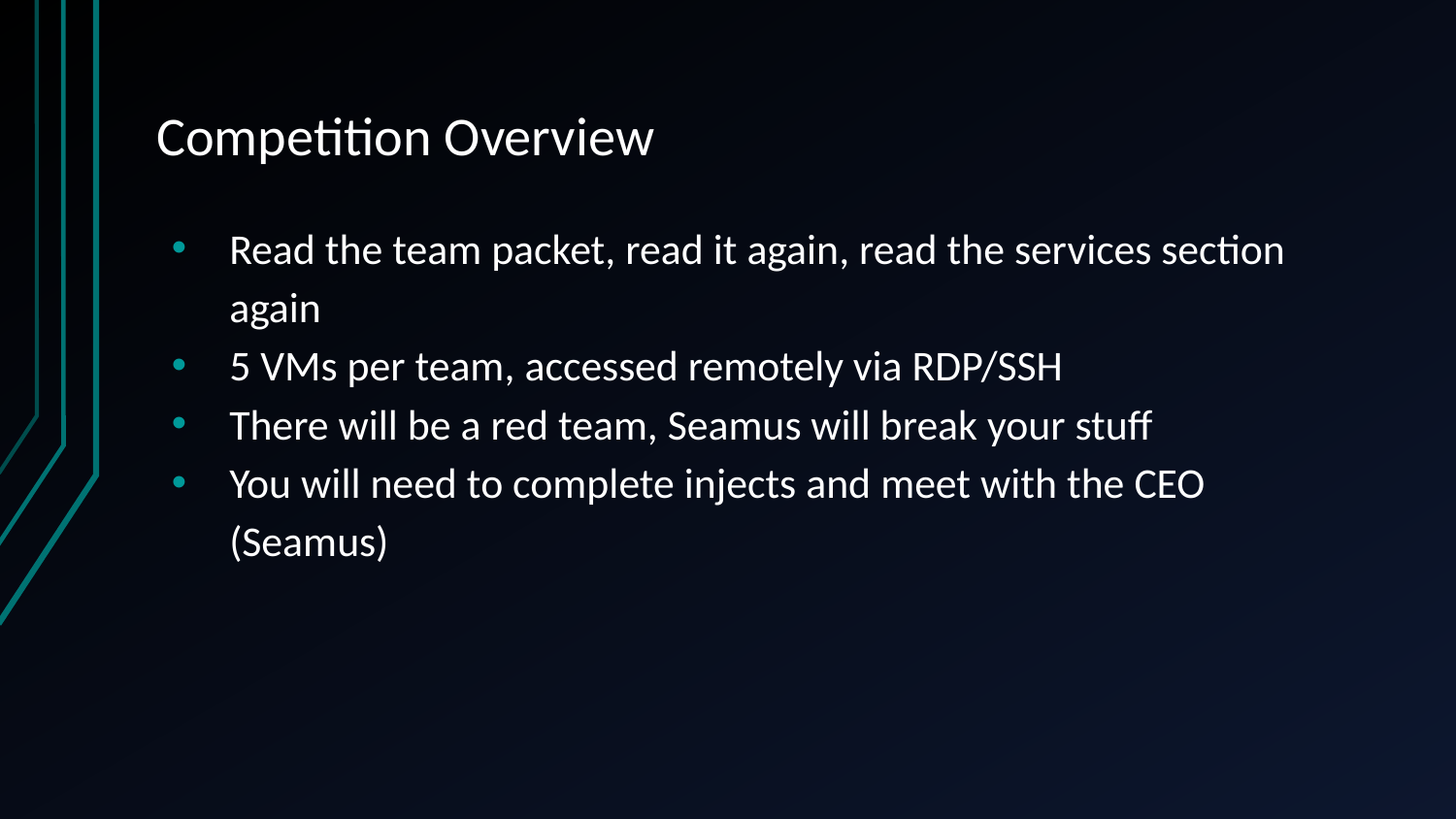

# Competition Overview
Read the team packet, read it again, read the services section again
5 VMs per team, accessed remotely via RDP/SSH
There will be a red team, Seamus will break your stuff
You will need to complete injects and meet with the CEO (Seamus)